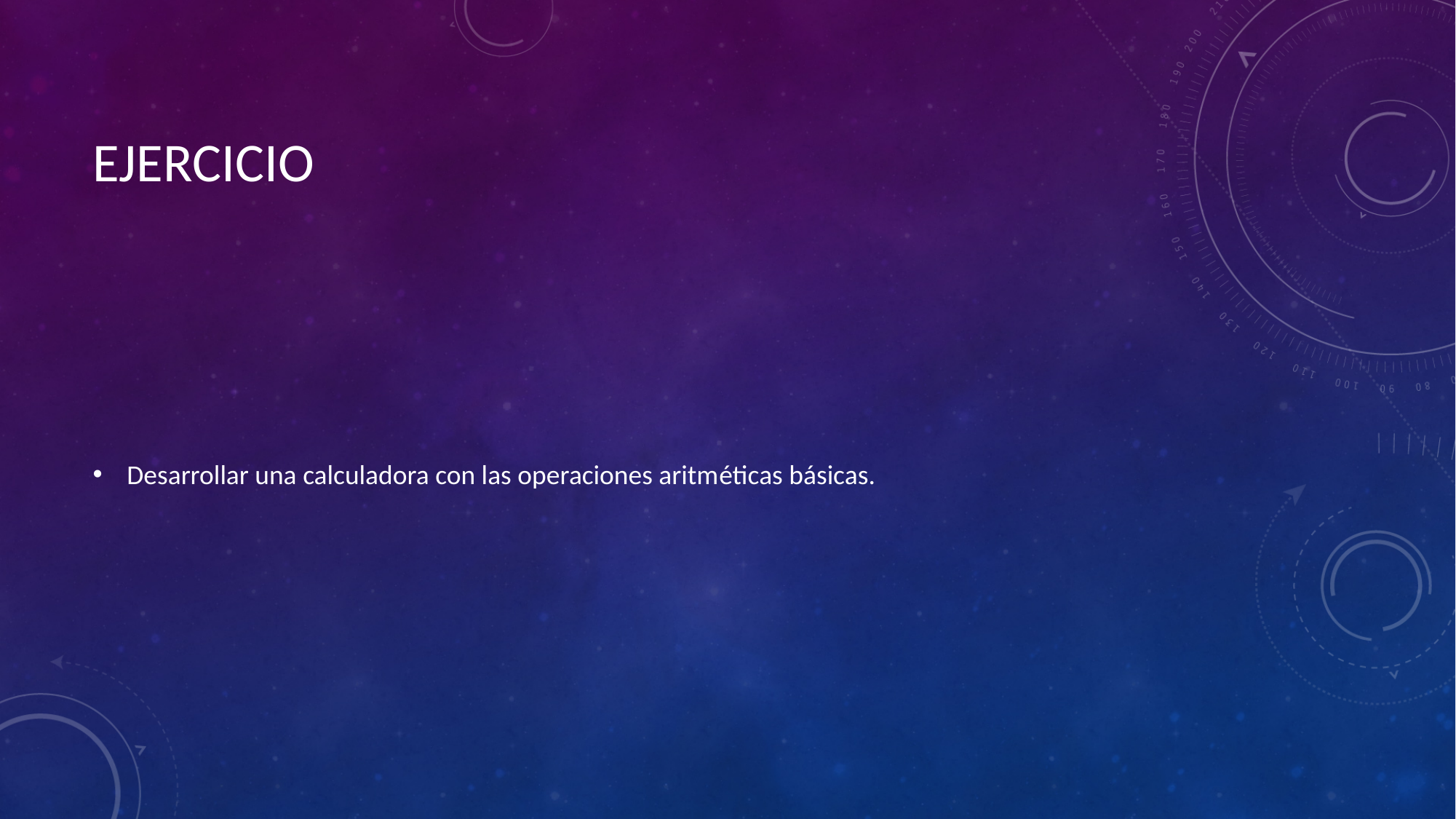

# Ejercicio
Desarrollar una calculadora con las operaciones aritméticas básicas.